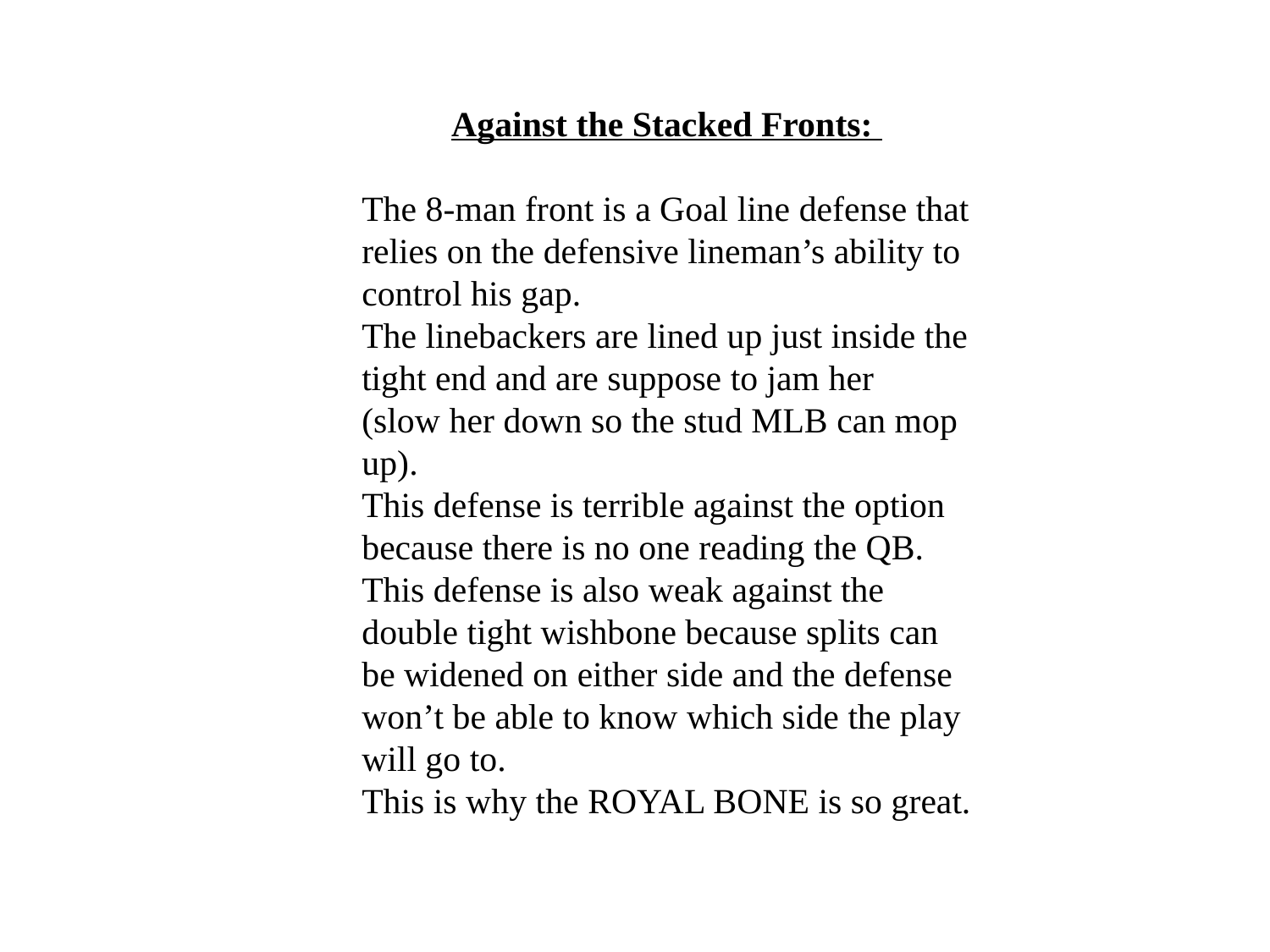

Against the Stacked Fronts:

The 8-man front is a Goal line defense that relies on the defensive lineman’s ability to control his gap.
The linebackers are lined up just inside the tight end and are suppose to jam her
(slow her down so the stud MLB can mop up).
This defense is terrible against the option because there is no one reading the QB.
This defense is also weak against the double tight wishbone because splits can be widened on either side and the defense won’t be able to know which side the play will go to.
This is why the ROYAL BONE is so great.